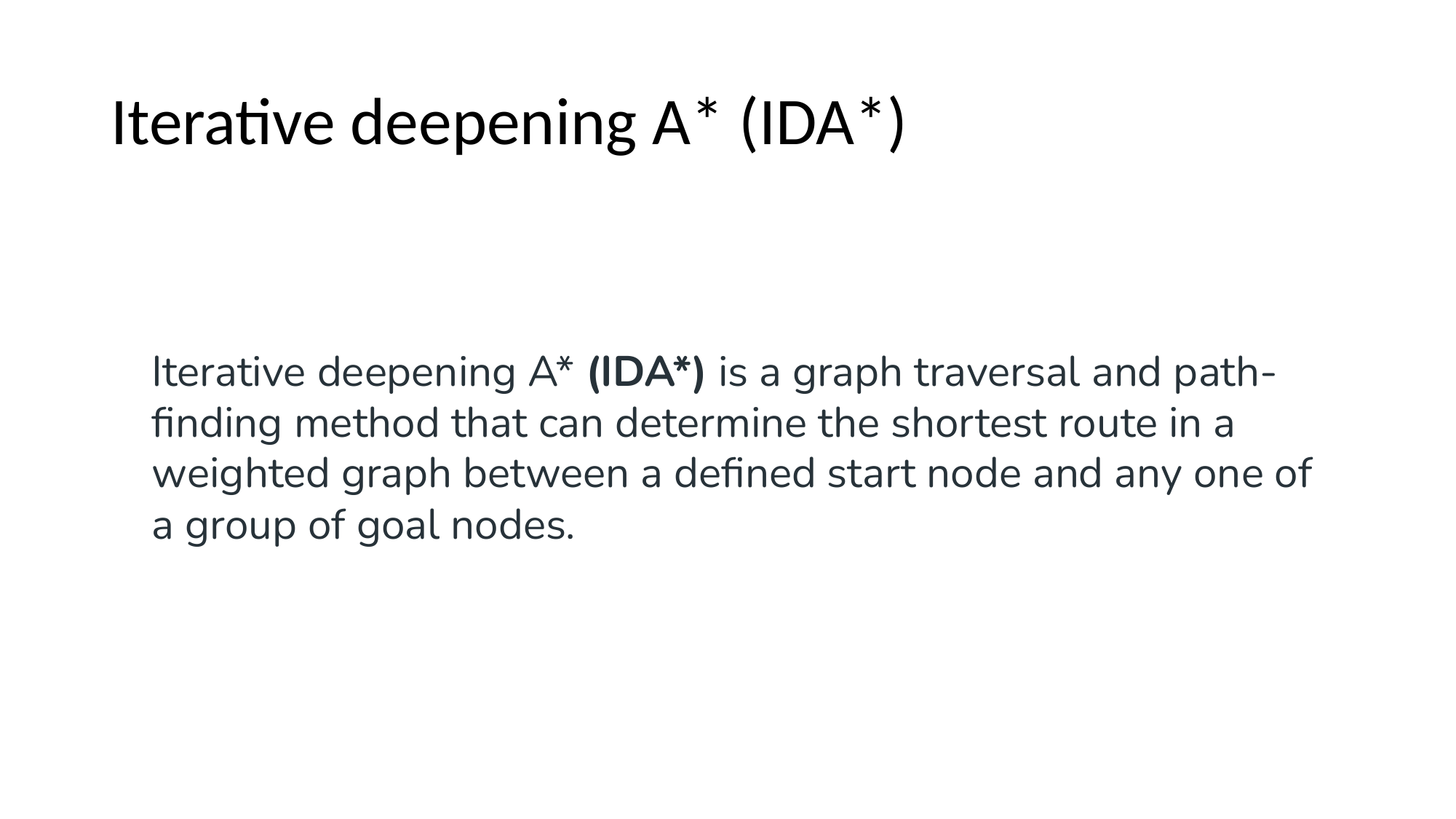

# Iterative deepening A* (IDA*)
Iterative deepening A* (IDA*) is a graph traversal and path-finding method that can determine the shortest route in a weighted graph between a defined start node and any one of a group of goal nodes.